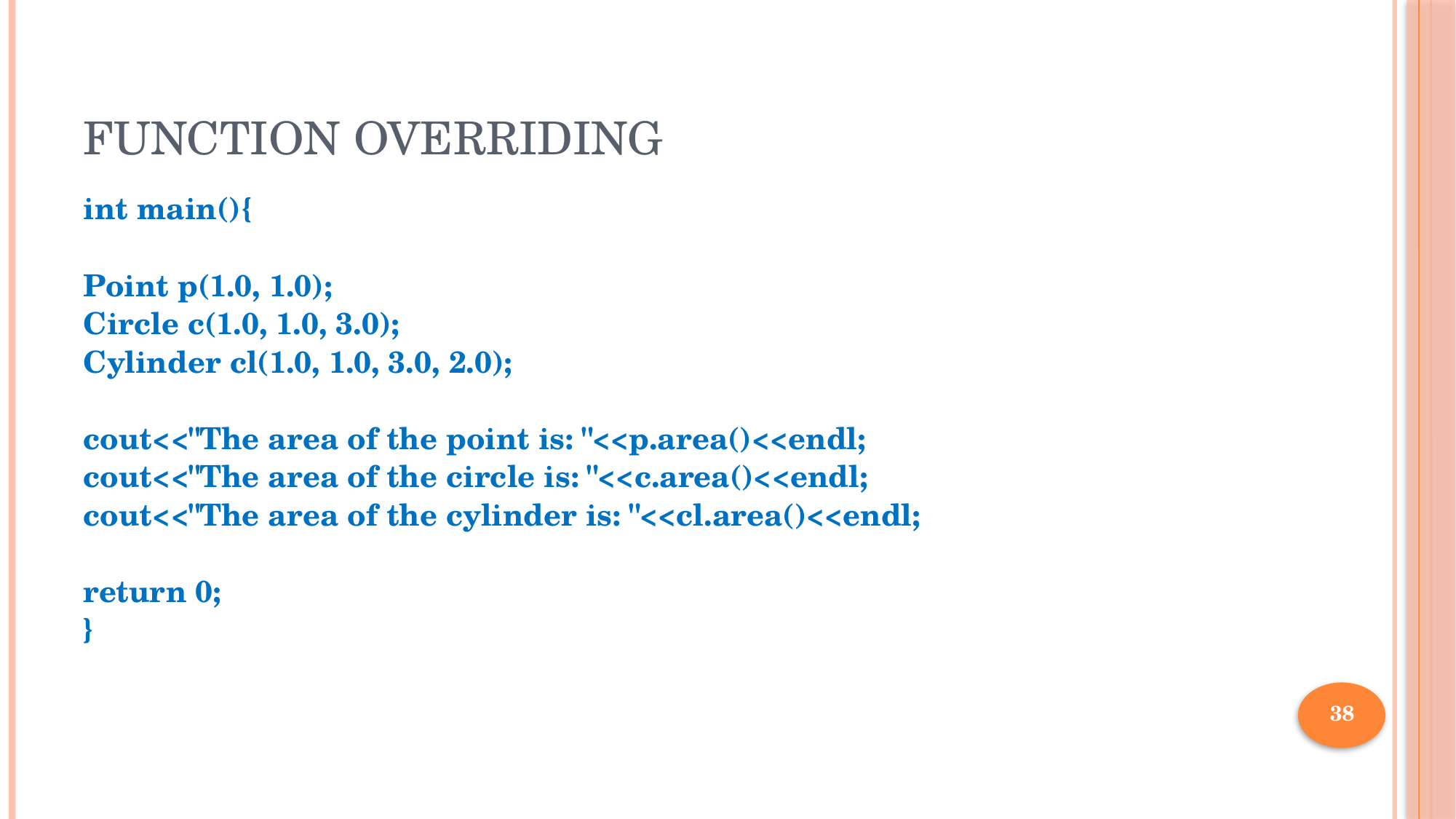

# Function Overriding
int main(){

Point p(1.0, 1.0);
Circle c(1.0, 1.0, 3.0);
Cylinder cl(1.0, 1.0, 3.0, 2.0);

cout<<"The area of the point is: "<<p.area()<<endl;
cout<<"The area of the circle is: "<<c.area()<<endl;
cout<<"The area of the cylinder is: "<<cl.area()<<endl;

return 0;
}
38